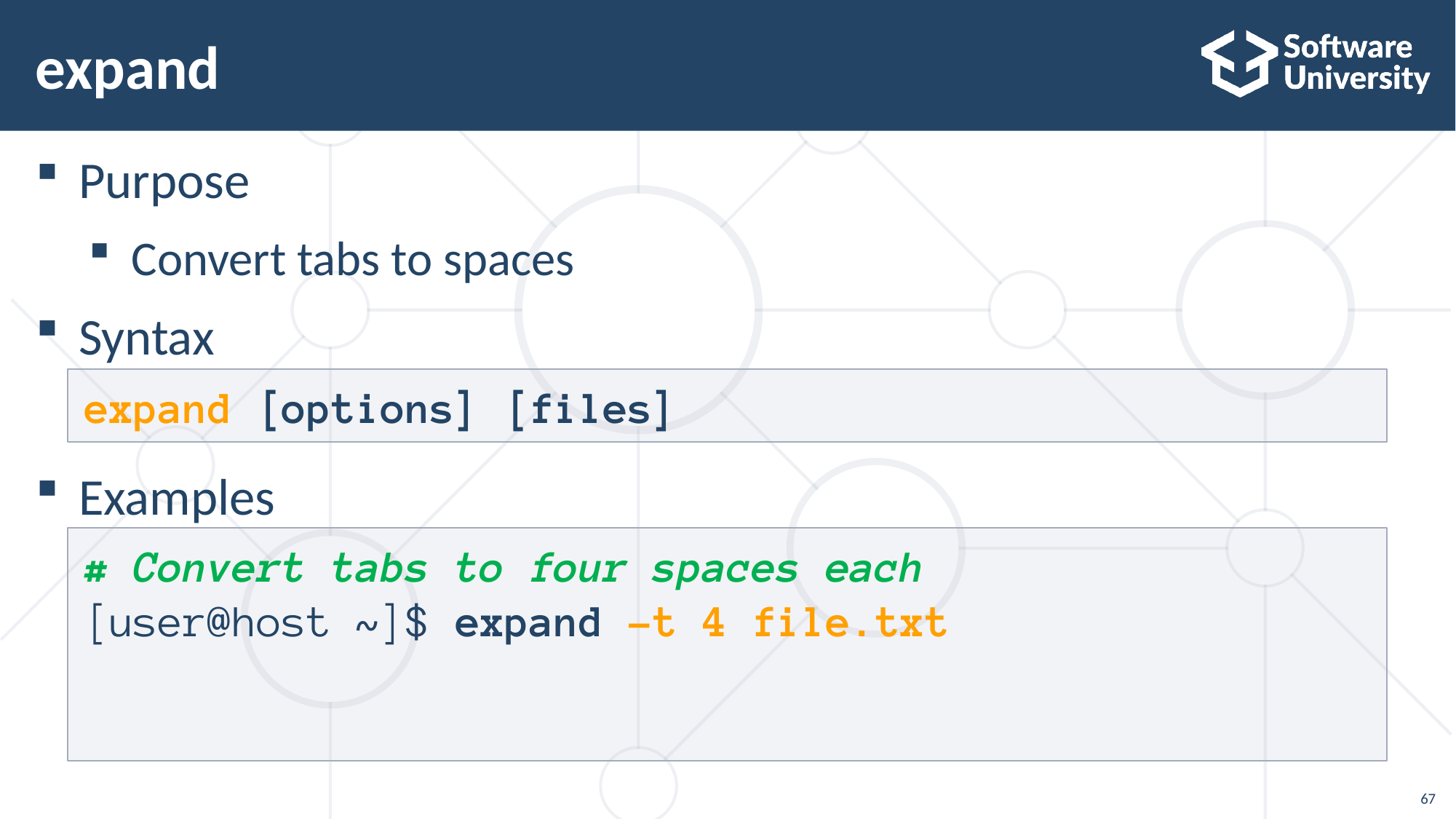

# expand
Purpose
Convert tabs to spaces
Syntax

Examples

expand [options] [files]
# Convert tabs to four spaces each
[user@host ~]$ expand -t 4 file.txt
67